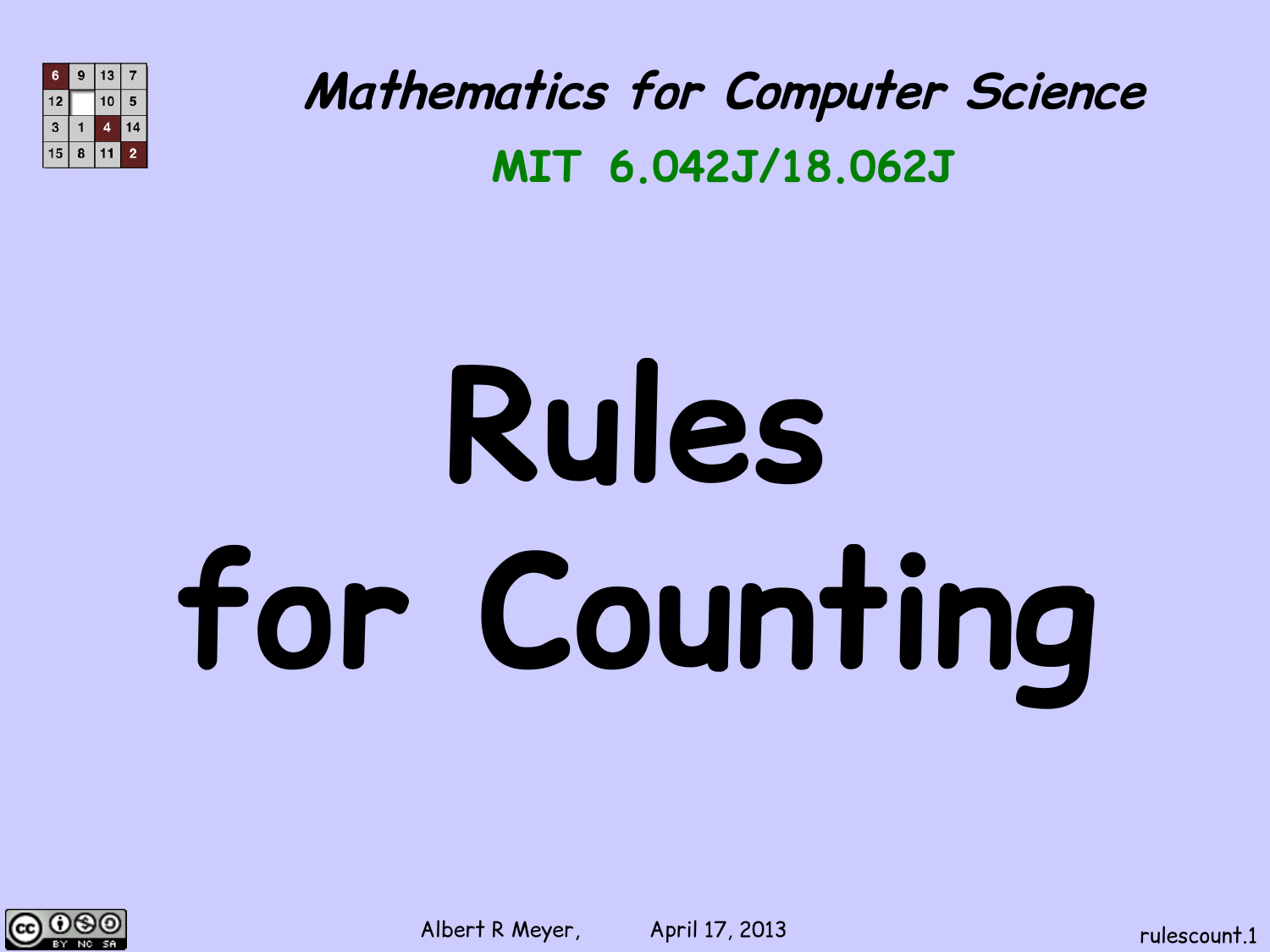

Mathematics for Computer Science
MIT 6.042J/18.062J
Rules
for Counting
rulescount.1